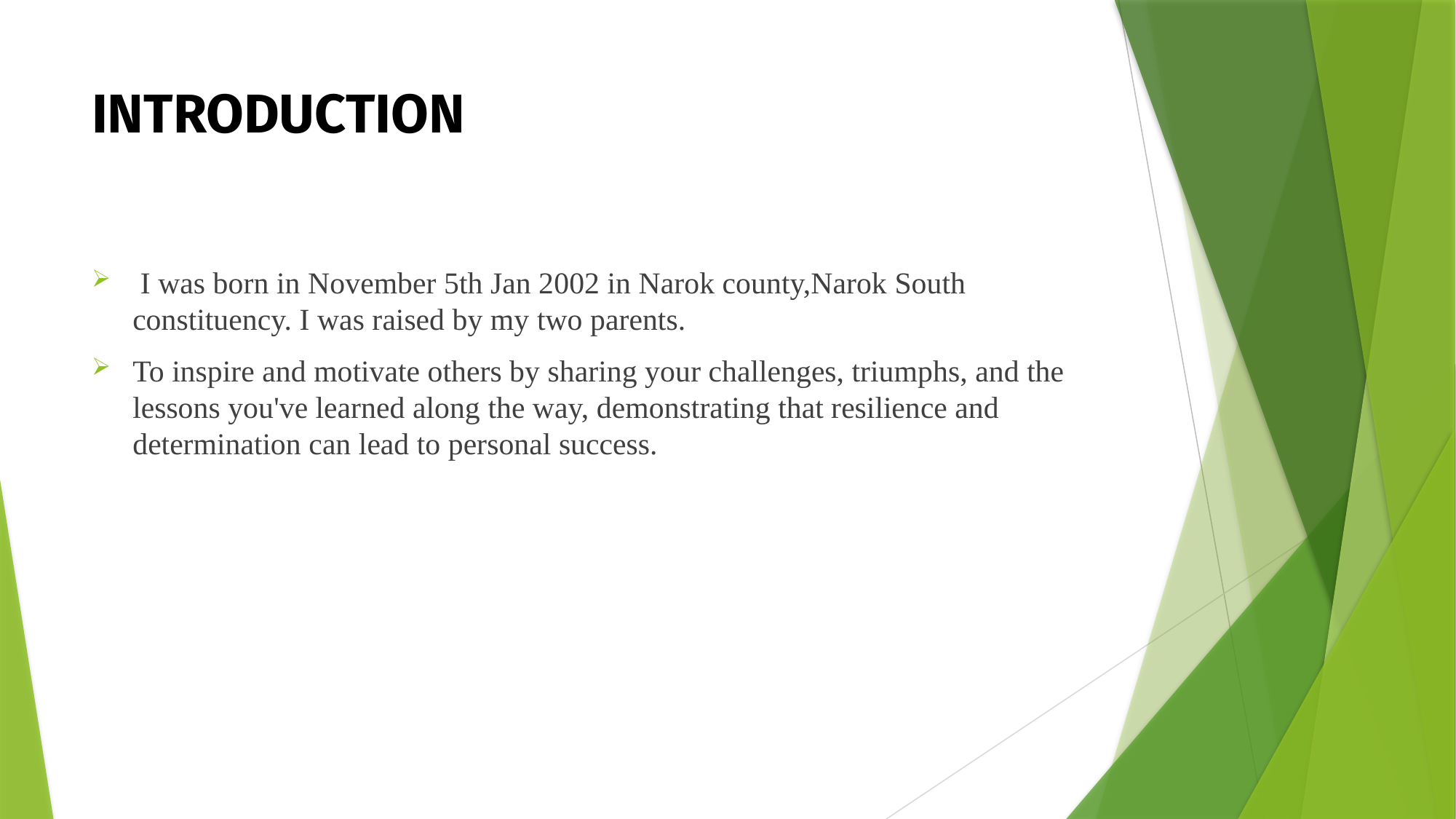

# INTRODUCTION
 I was born in November 5th Jan 2002 in Narok county,Narok South constituency. I was raised by my two parents.
To inspire and motivate others by sharing your challenges, triumphs, and the lessons you've learned along the way, demonstrating that resilience and determination can lead to personal success.